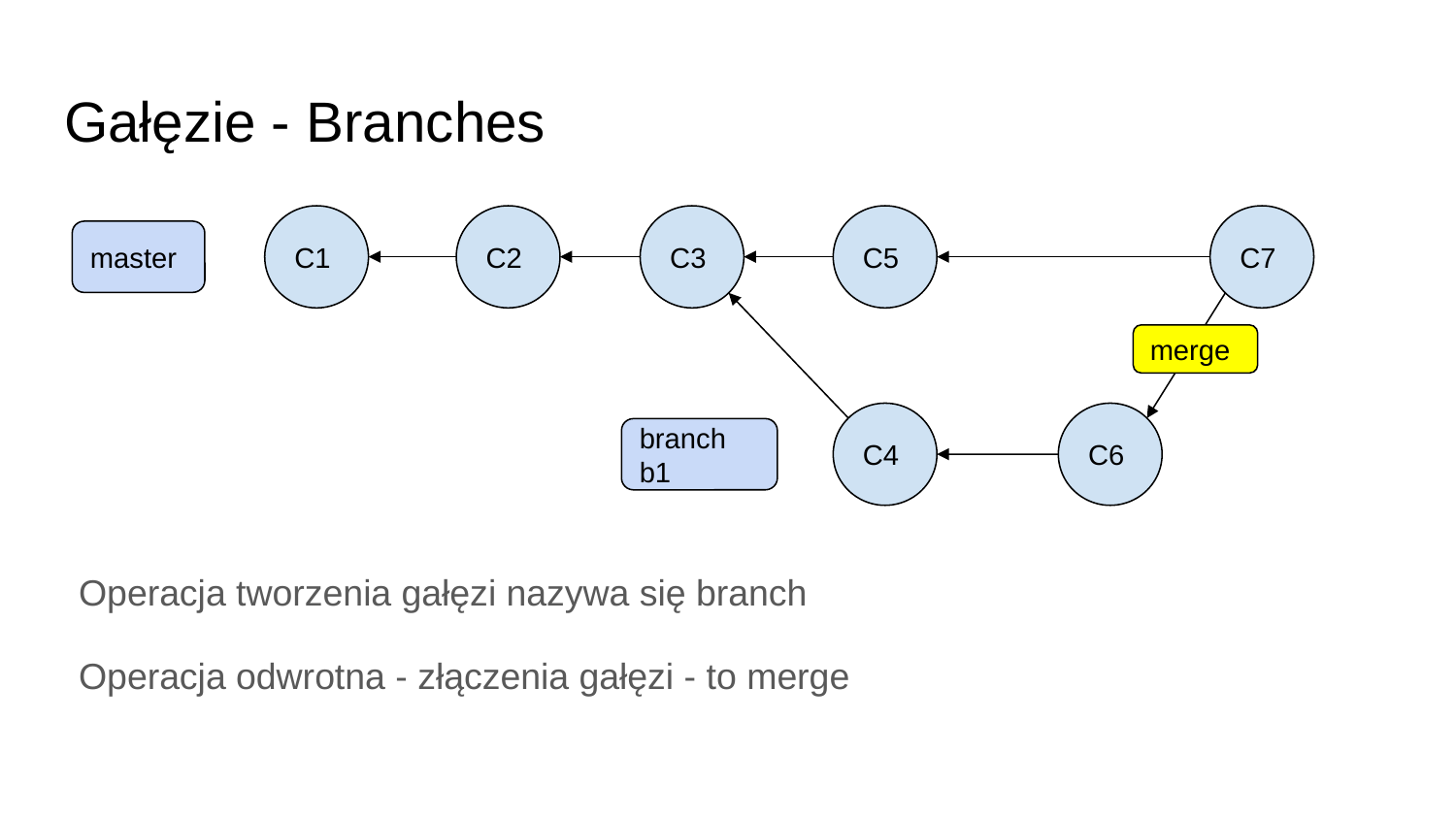

# Gałęzie - Branches
C1
C2
C3
C5
C7
master
merge
C4
C6
branch b1
Operacja tworzenia gałęzi nazywa się branch
Operacja odwrotna - złączenia gałęzi - to merge